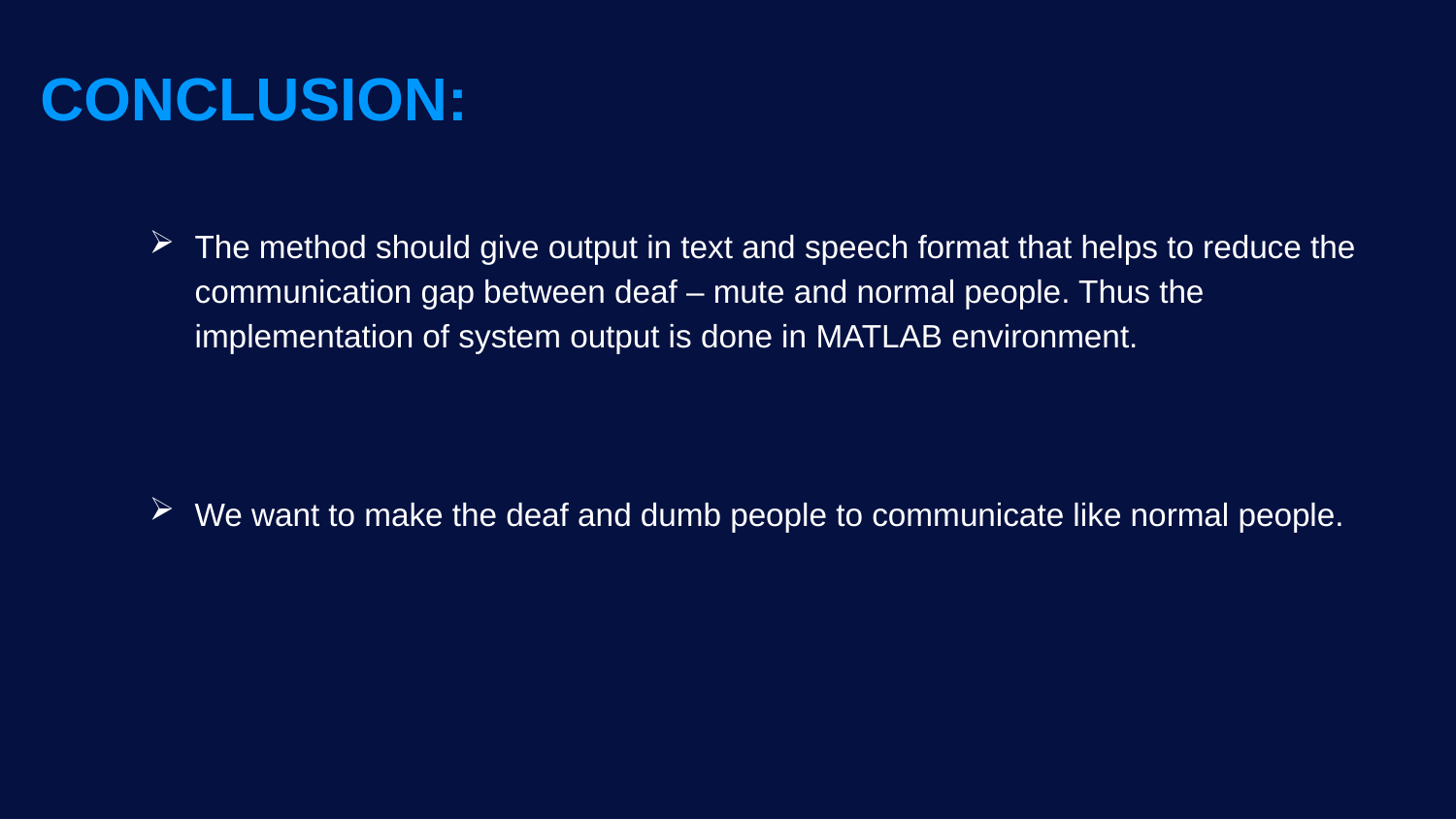

# CONCLUSION:

The method should give output in text and speech format that helps to reduce the communication gap between deaf – mute and normal people. Thus the implementation of system output is done in MATLAB environment.

We want to make the deaf and dumb people to communicate like normal people.